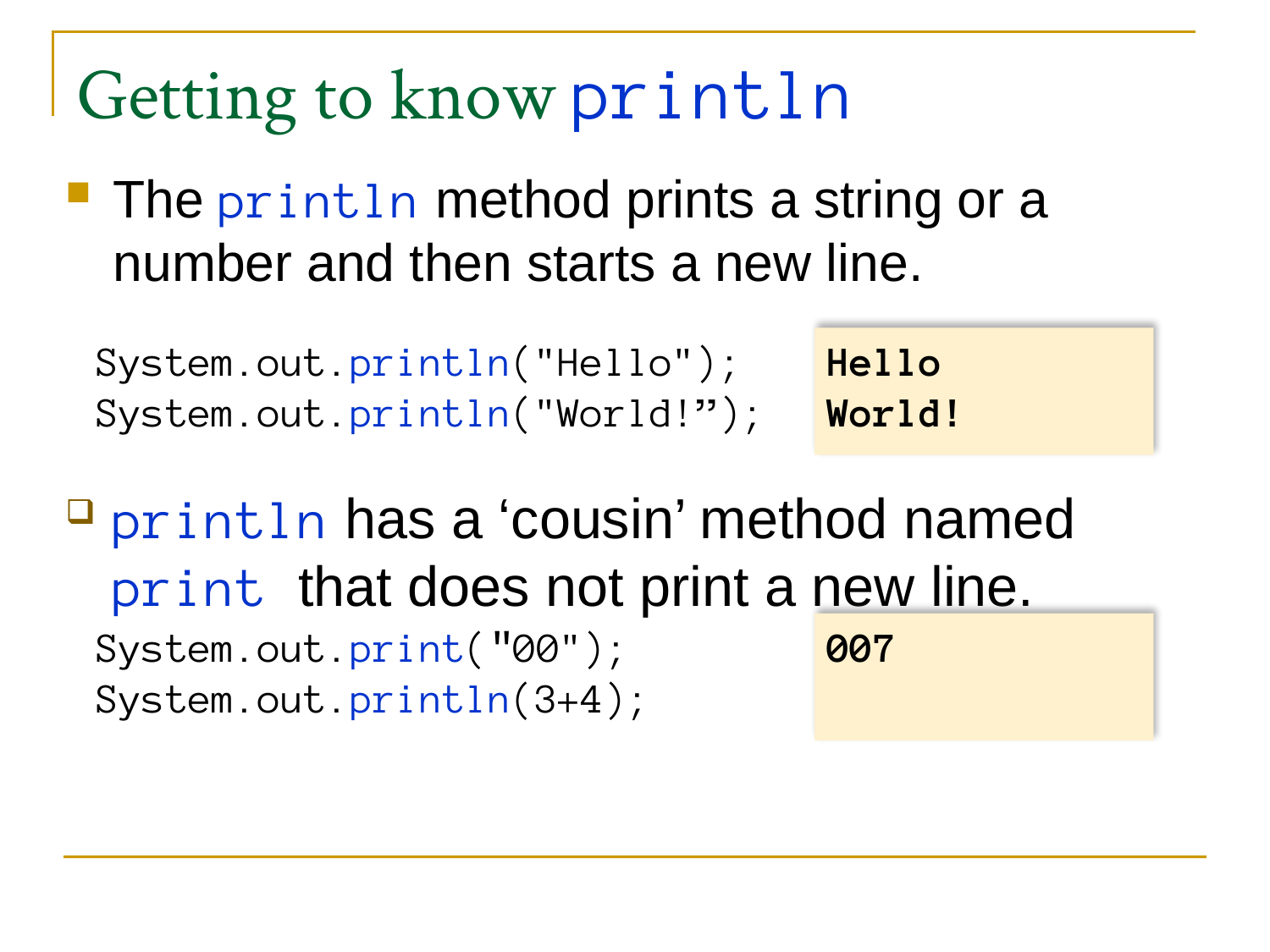

# Getting to know println
The println method prints a string or a number and then starts a new line.
System.out.println("Hello");
System.out.println("World!”);

Hello

Hello
World!

println has a ‘cousin’ method named print that does not print a new line.
System.out.print("00");
System.out.println(3+4);

00

007